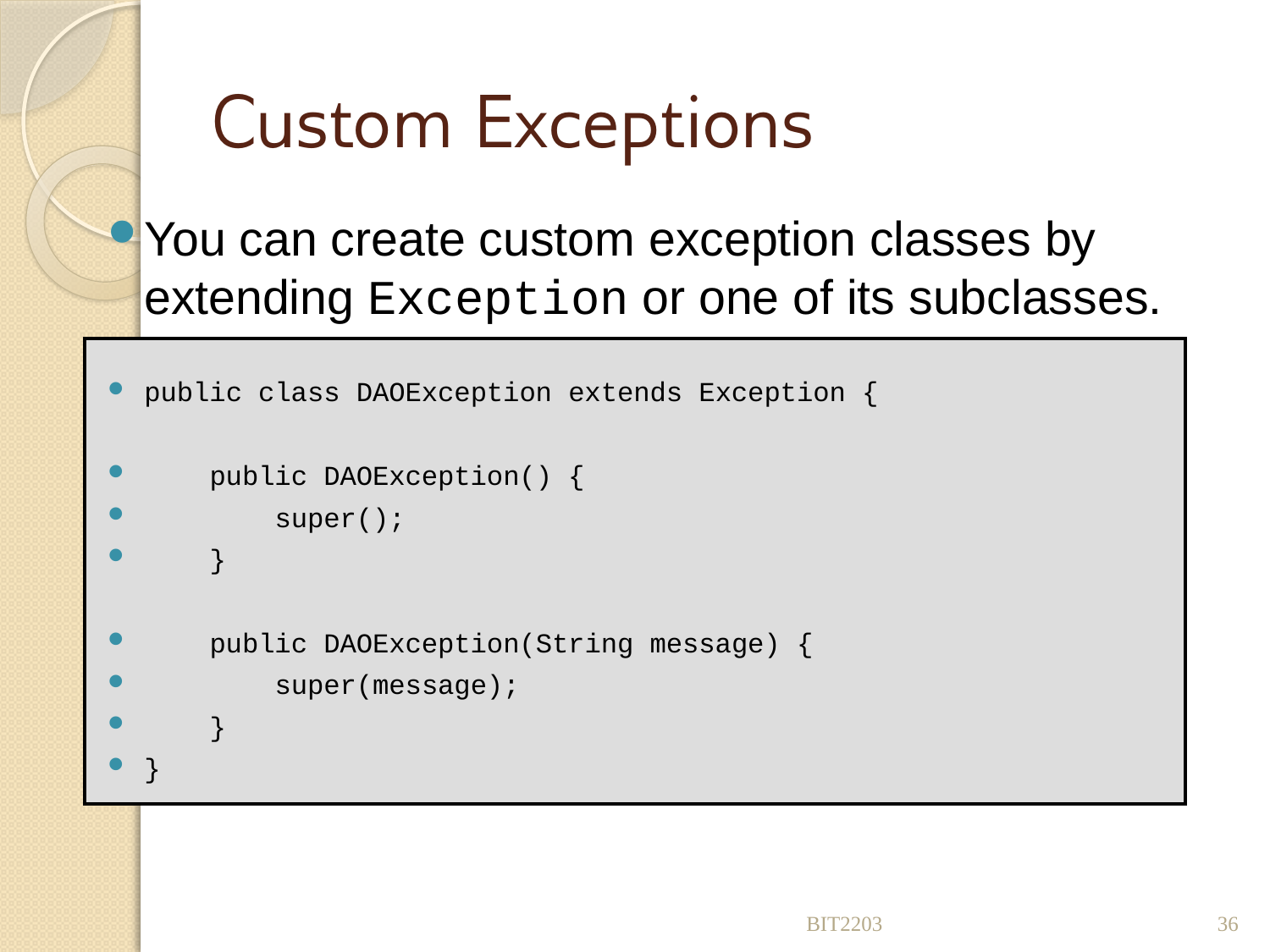

# Custom Exceptions
You can create custom exception classes by extending Exception or one of its subclasses.

public class DAOException extends Exception {

    public DAOException() {
        super();
    }

    public DAOException(String message) {
        super(message);
    }
}

BIT2203
36